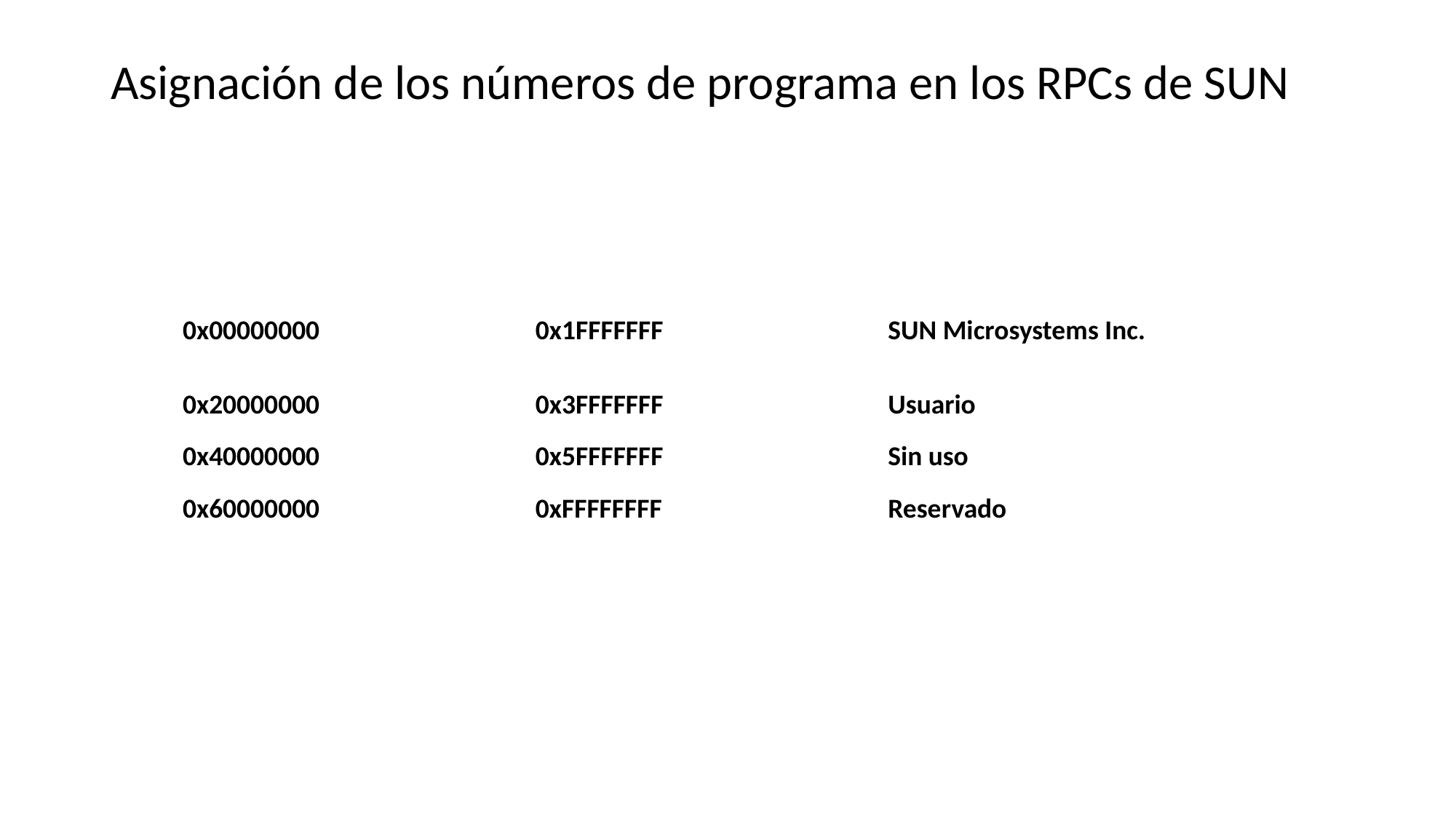

Asignación de los números de programa en los RPCs de SUN
| Desde | Hasta | Designado por |
| --- | --- | --- |
| 0x00000000 | 0x1FFFFFFF | SUN Microsystems Inc. |
| 0x20000000 | 0x3FFFFFFF | Usuario |
| 0x40000000 | 0x5FFFFFFF | Sin uso |
| 0x60000000 | 0xFFFFFFFF | Reservado |